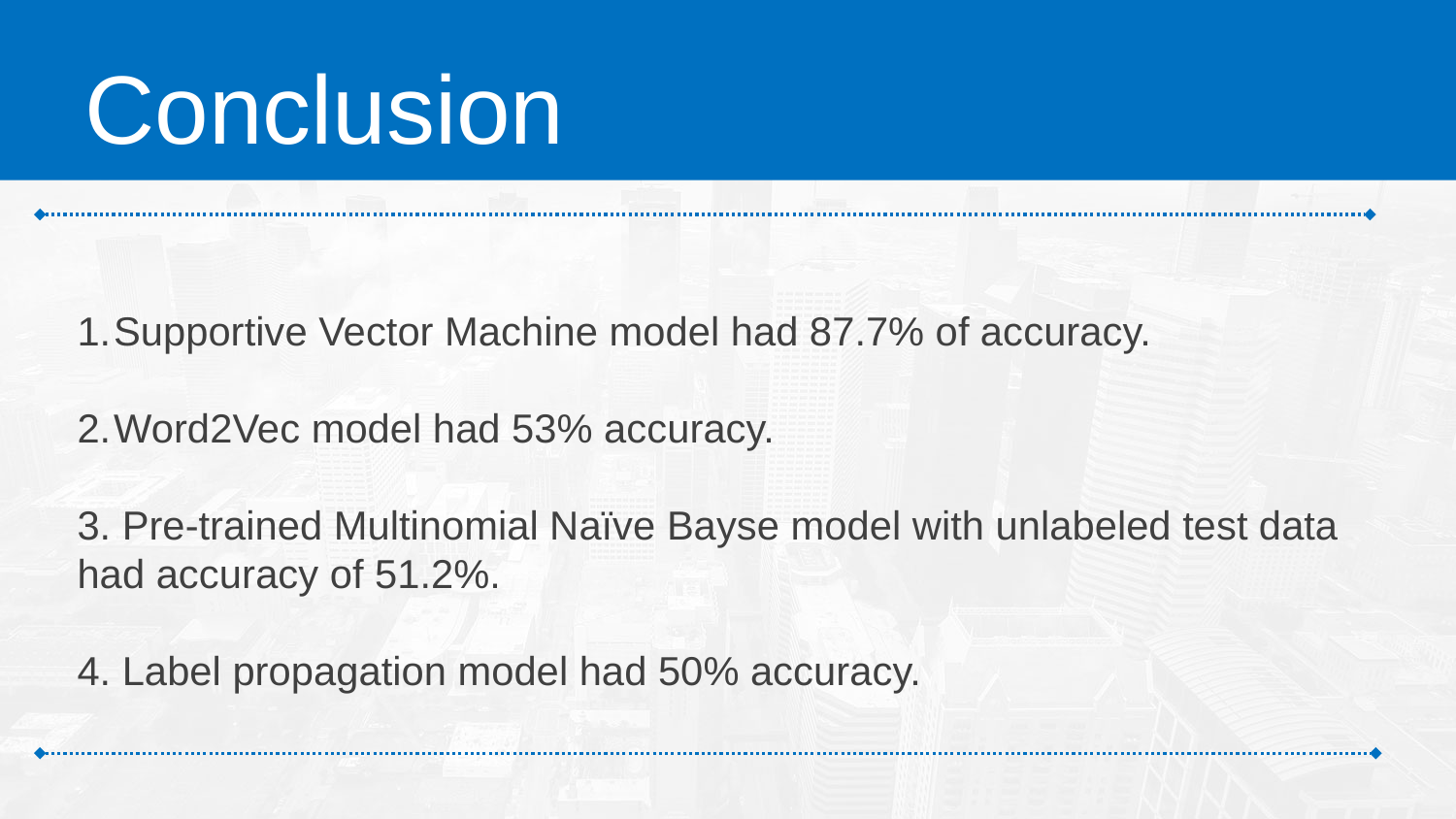

Conclusion
Supportive Vector Machine model had 87.7% of accuracy.

Word2Vec model had 53% accuracy.

3. Pre-trained Multinomial Naïve Bayse model with unlabeled test data had accuracy of 51.2%.

4. Label propagation model had 50% accuracy.